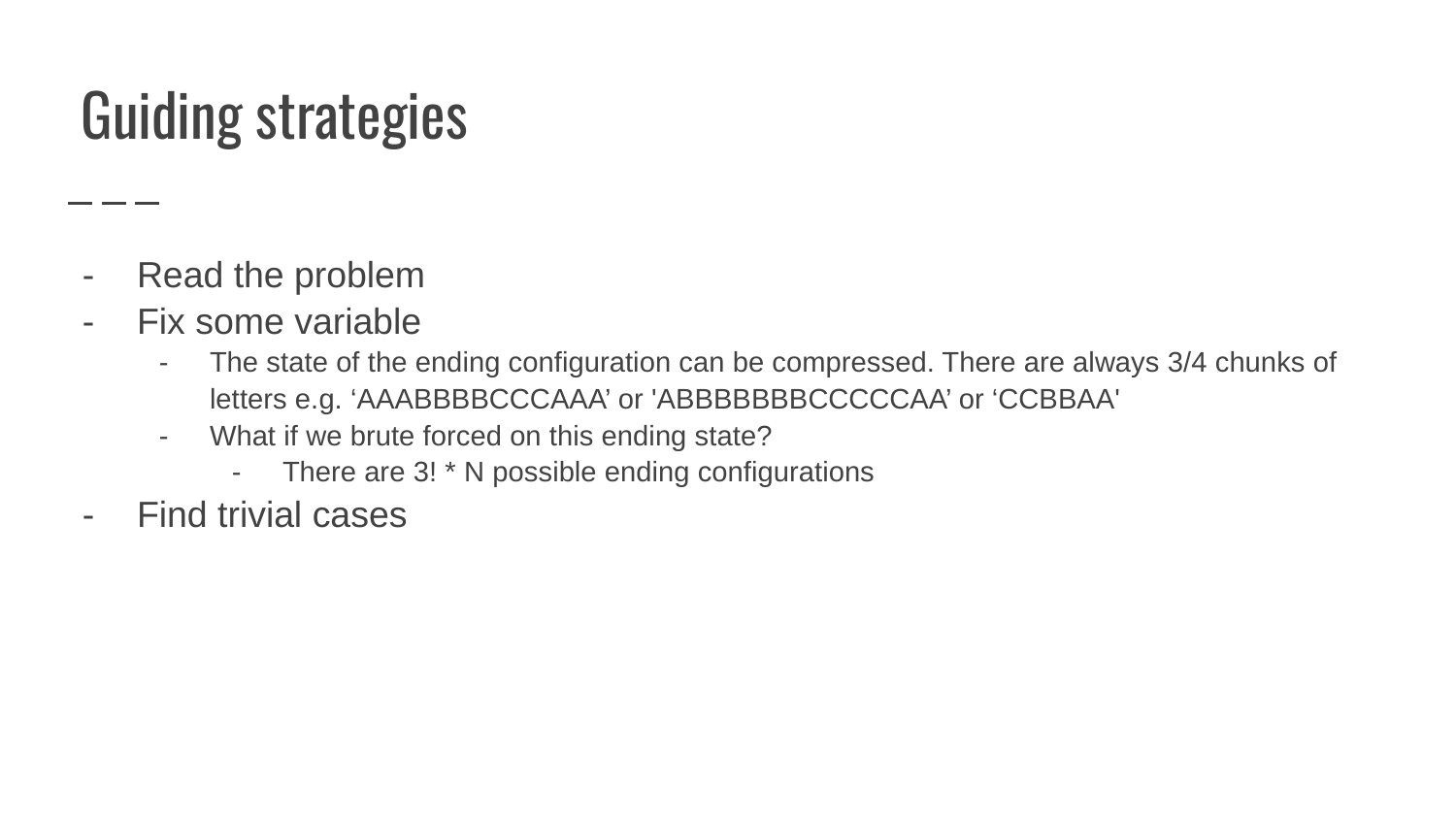

# Guiding strategies
Read the problem
Fix some variable
The state of the ending configuration can be compressed. There are always 3/4 chunks of letters e.g. ‘AAABBBBCCCAAA’ or 'ABBBBBBBCCCCCAA’ or ‘CCBBAA'
What if we brute forced on this ending state?
There are 3! * N possible ending configurations
Find trivial cases